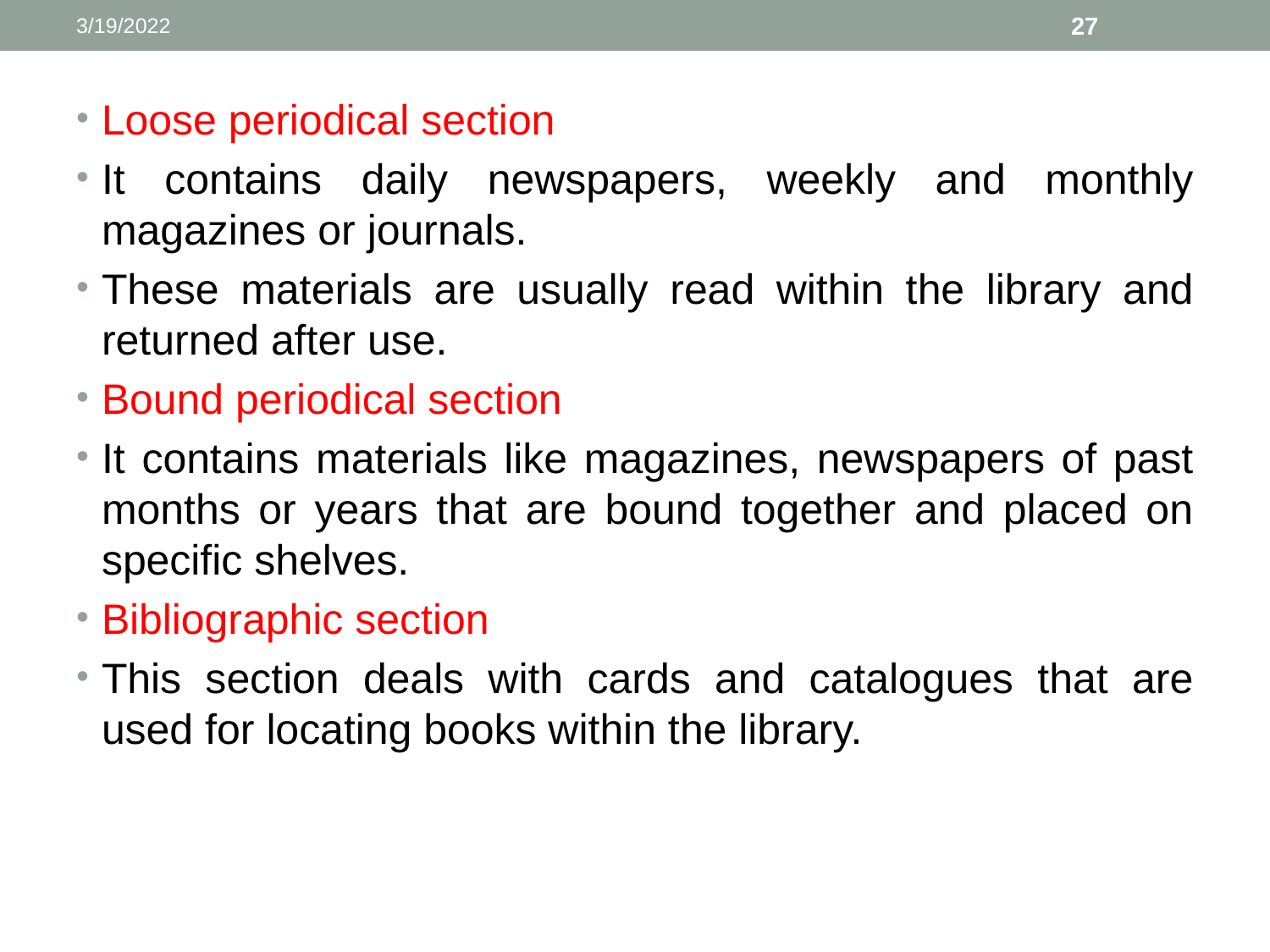

3/19/2022
27
Loose periodical section
It contains daily newspapers, weekly and monthly magazines or journals.
These materials are usually read within the library and returned after use.
Bound periodical section
It contains materials like magazines, newspapers of past months or years that are bound together and placed on specific shelves.
Bibliographic section
This section deals with cards and catalogues that are used for locating books within the library.